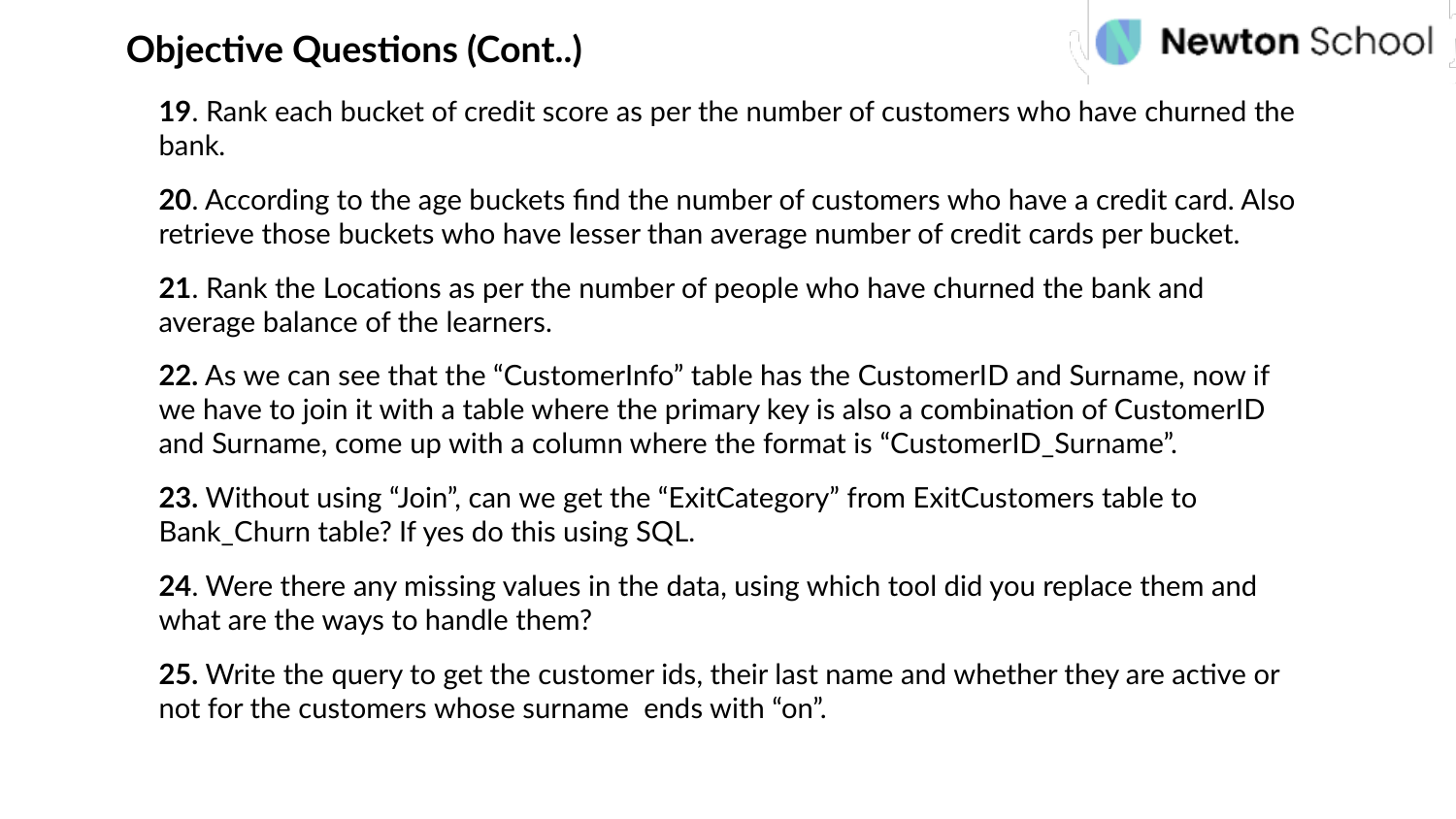

Objective Questions (Cont..)
19. Rank each bucket of credit score as per the number of customers who have churned the bank.
20. According to the age buckets find the number of customers who have a credit card. Also retrieve those buckets who have lesser than average number of credit cards per bucket.
21. Rank the Locations as per the number of people who have churned the bank and average balance of the learners.
22. As we can see that the “CustomerInfo” table has the CustomerID and Surname, now if we have to join it with a table where the primary key is also a combination of CustomerID and Surname, come up with a column where the format is “CustomerID_Surname”.
23. Without using “Join”, can we get the “ExitCategory” from ExitCustomers table to Bank_Churn table? If yes do this using SQL.
24. Were there any missing values in the data, using which tool did you replace them and what are the ways to handle them?
25. Write the query to get the customer ids, their last name and whether they are active or not for the customers whose surname  ends with “on”.